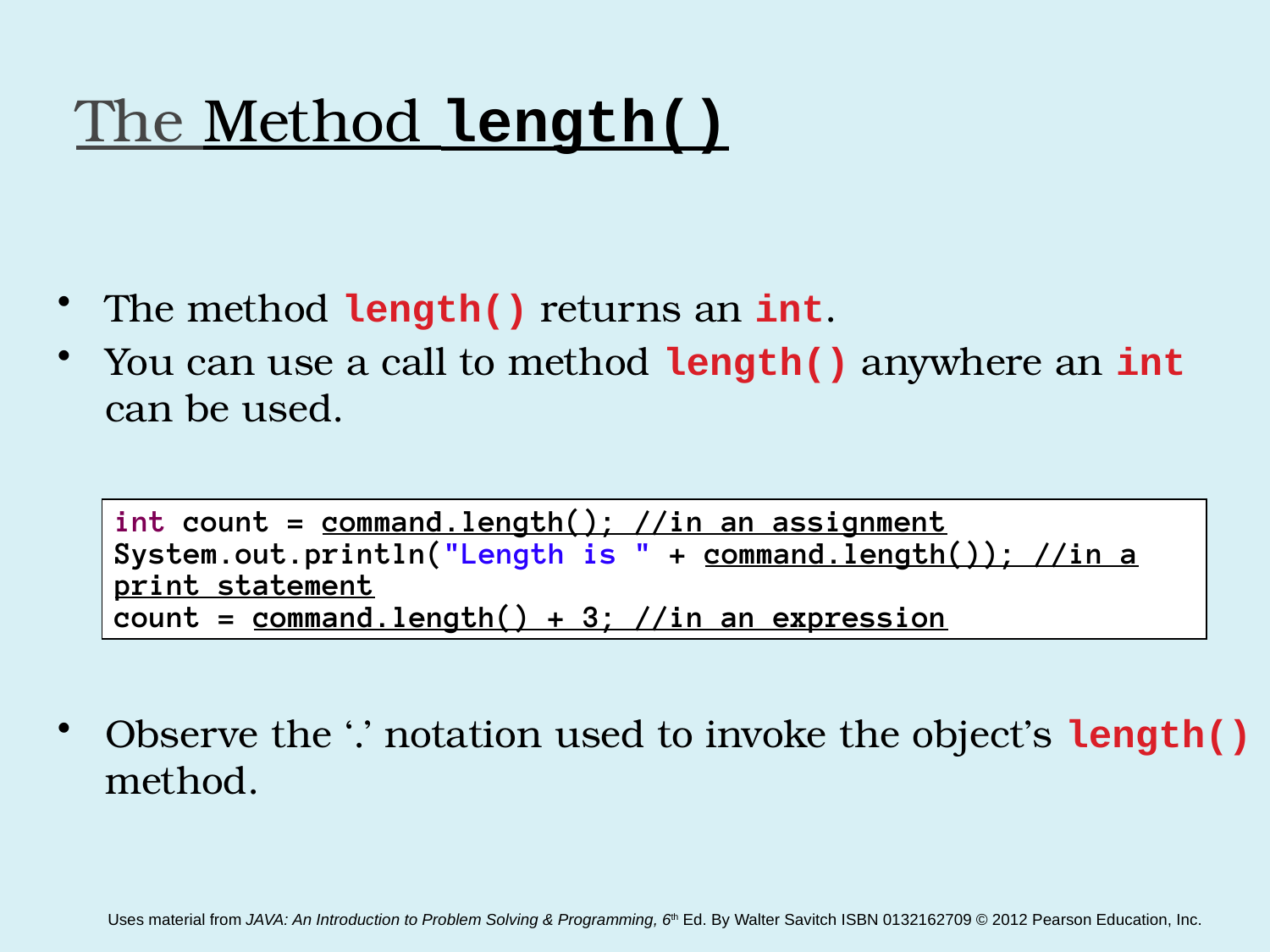

# The Method length()
The method length() returns an int.
You can use a call to method length() anywhere an int can be used.

Observe the ‘.’ notation used to invoke the object’s length() method.
| int count = command.length(); //in an assignment System.out.println("Length is " + command.length()); //in a print statement count = command.length() + 3; //in an expression |
| --- |